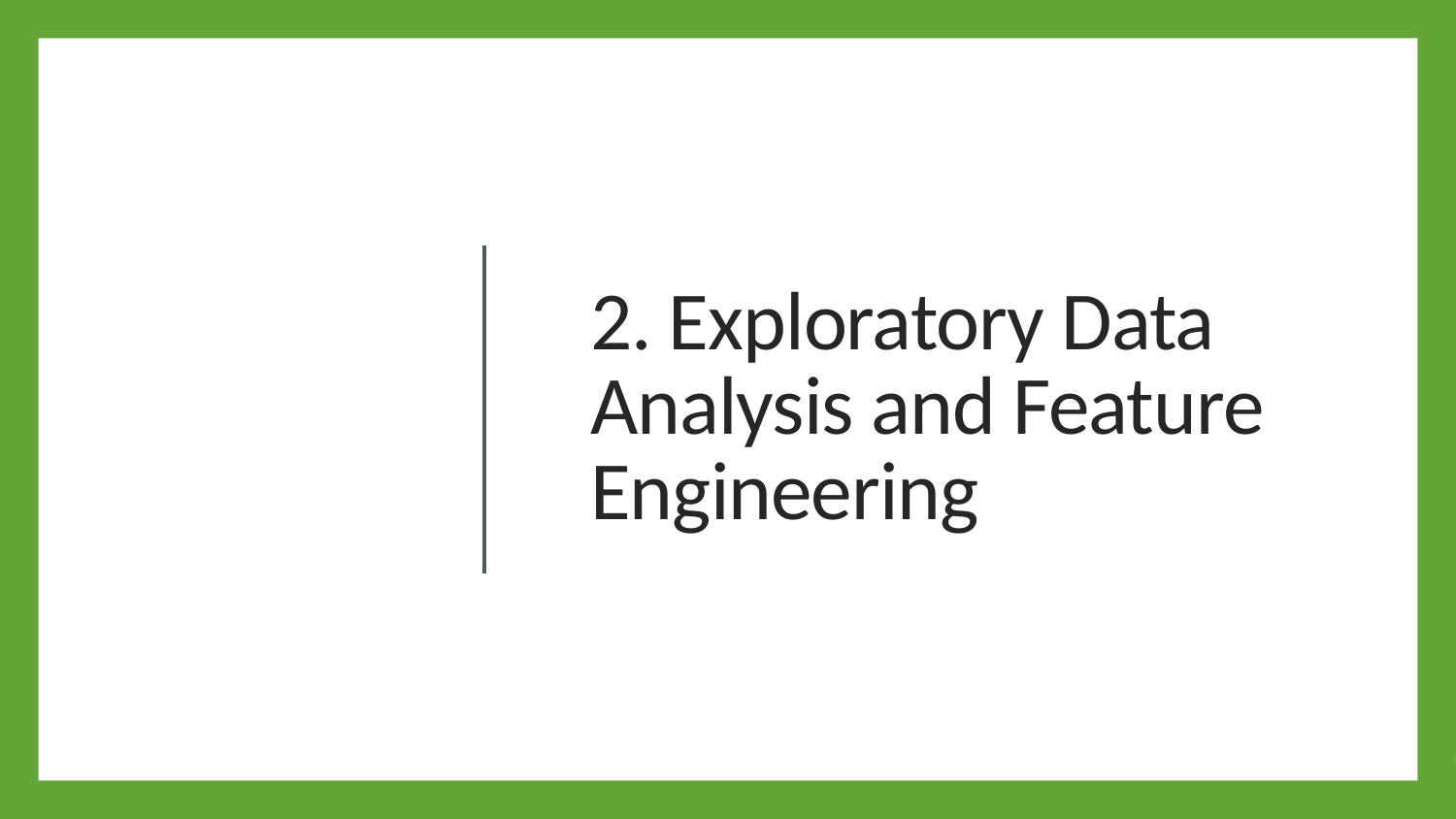

# 2. Exploratory Data Analysis and Feature Engineering